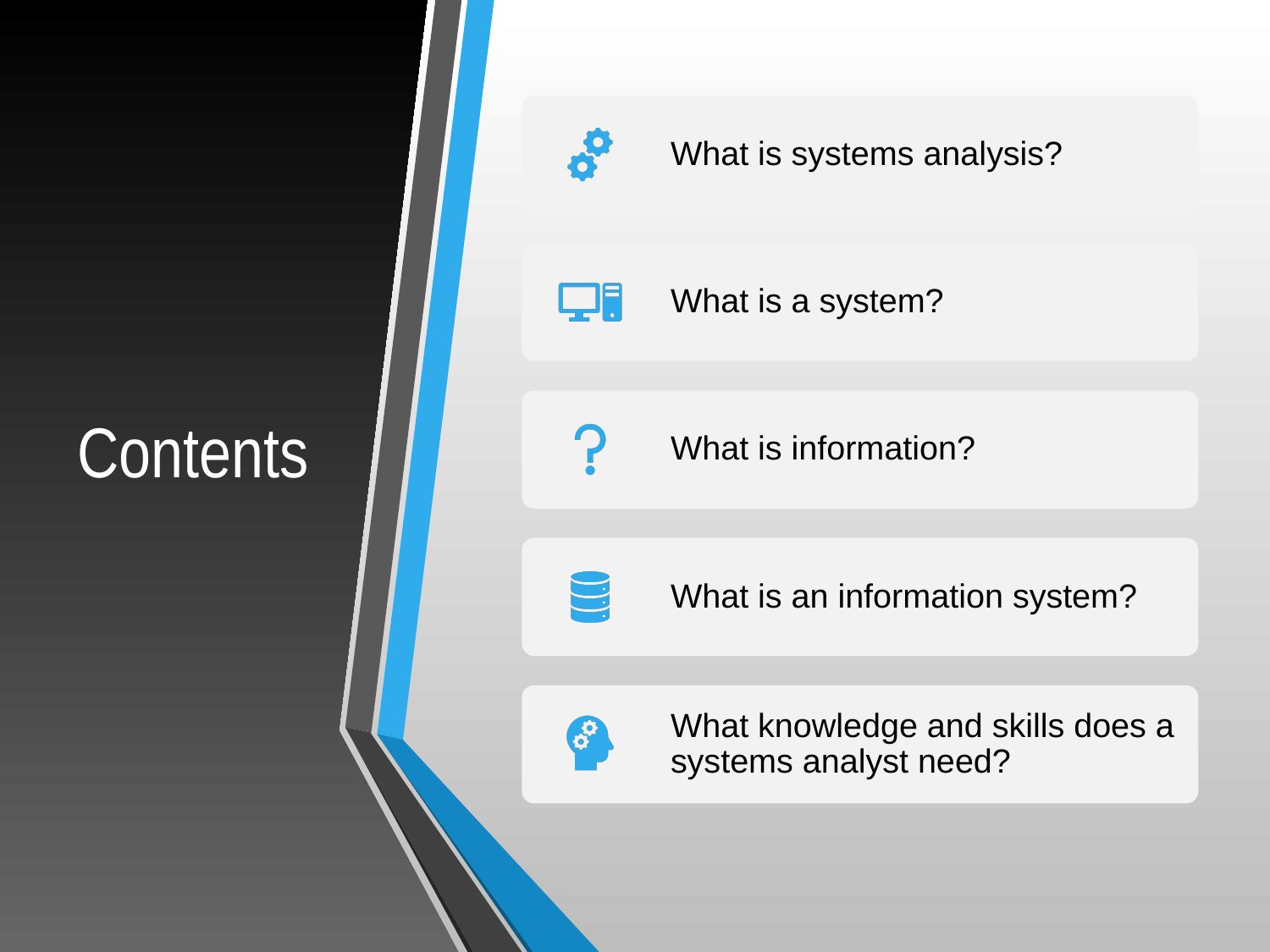

# Contents
What is systems analysis?
What is a system?
What is information?
What is an information system?
What knowledge and skills does a systems analyst need?